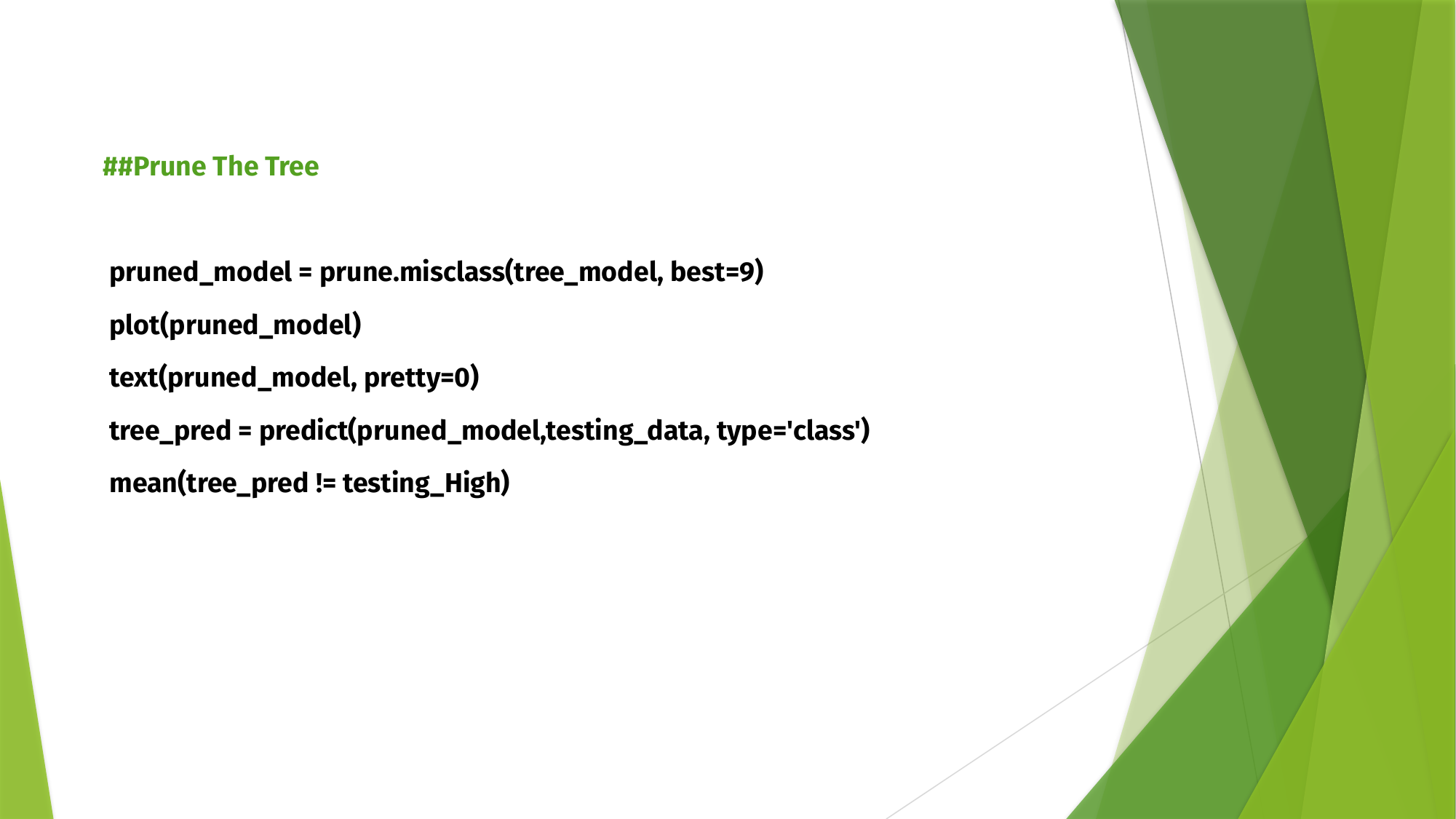

##Prune The Tree

 pruned_model = prune.misclass(tree_model, best=9)
 plot(pruned_model)
 text(pruned_model, pretty=0)
 tree_pred = predict(pruned_model,testing_data, type='class')
 mean(tree_pred != testing_High)